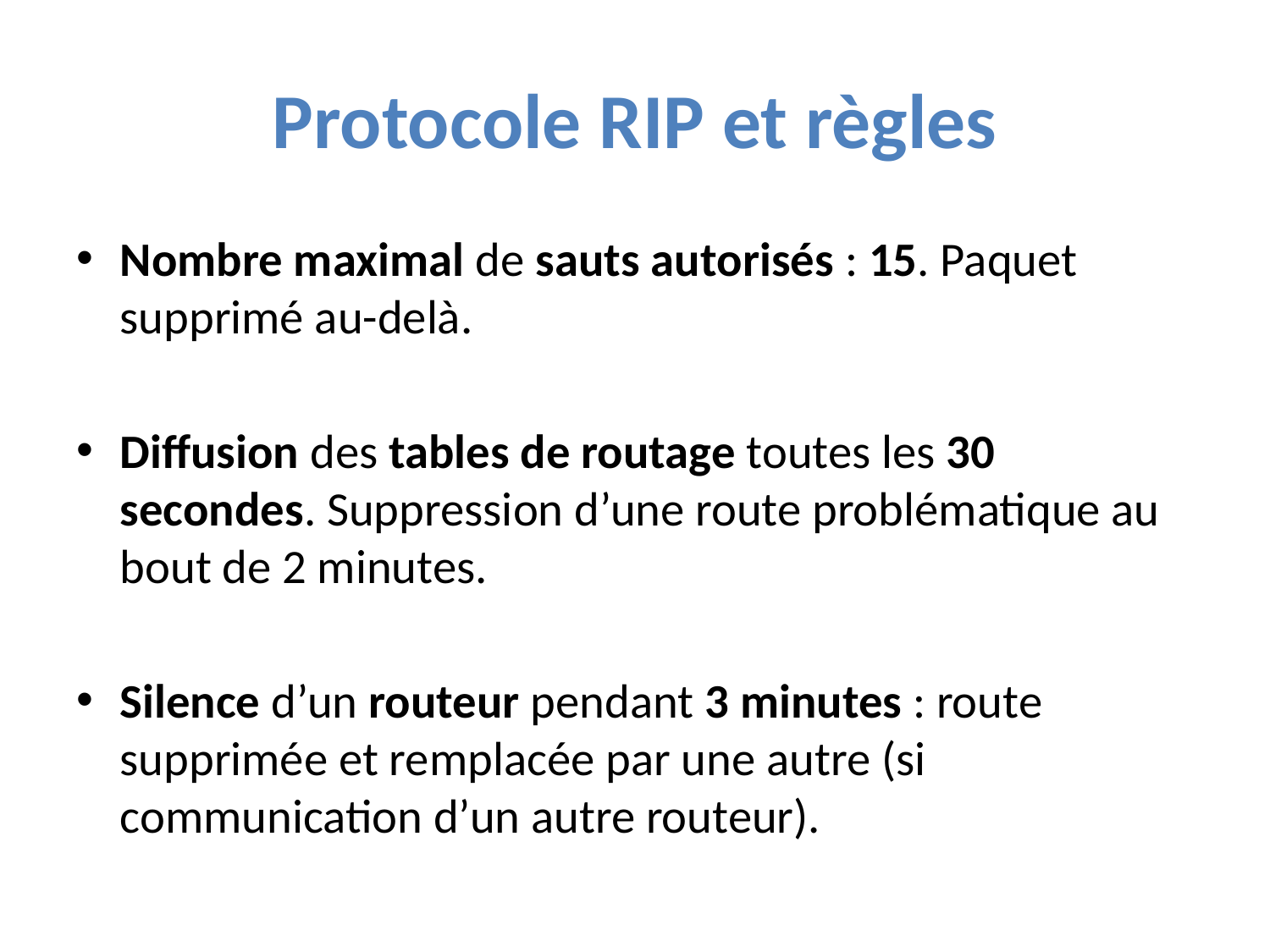

# Protocole RIP et règles
Nombre maximal de sauts autorisés : 15. Paquet supprimé au-delà.

Diffusion des tables de routage toutes les 30 secondes. Suppression d’une route problématique au bout de 2 minutes.

Silence d’un routeur pendant 3 minutes : route supprimée et remplacée par une autre (si communication d’un autre routeur).